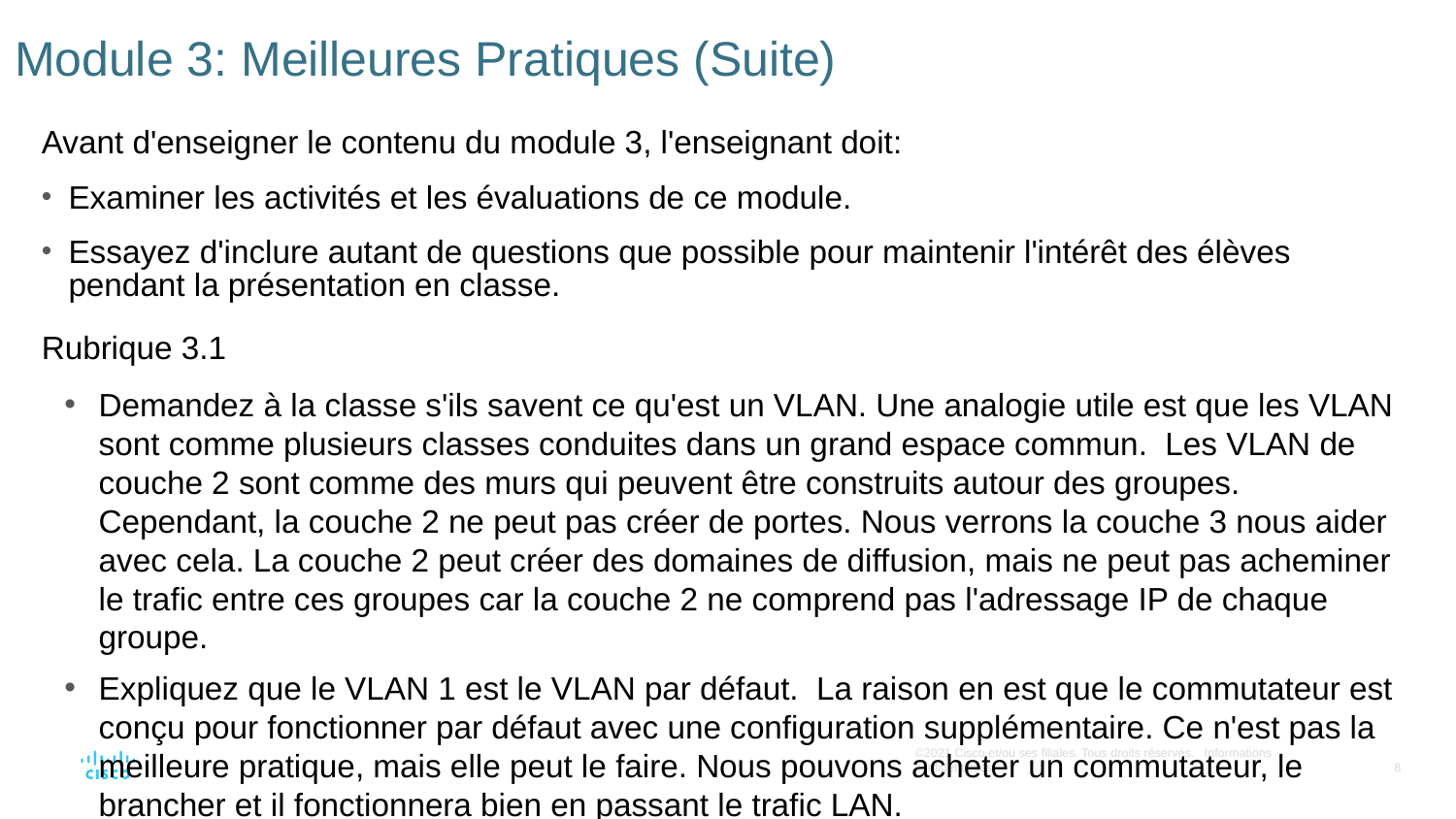

# Module 3: Meilleures Pratiques (Suite)
Avant d'enseigner le contenu du module 3, l'enseignant doit:
Examiner les activités et les évaluations de ce module.
Essayez d'inclure autant de questions que possible pour maintenir l'intérêt des élèves pendant la présentation en classe.
Rubrique 3.1
Demandez à la classe s'ils savent ce qu'est un VLAN. Une analogie utile est que les VLAN sont comme plusieurs classes conduites dans un grand espace commun.  Les VLAN de couche 2 sont comme des murs qui peuvent être construits autour des groupes. Cependant, la couche 2 ne peut pas créer de portes. Nous verrons la couche 3 nous aider avec cela. La couche 2 peut créer des domaines de diffusion, mais ne peut pas acheminer le trafic entre ces groupes car la couche 2 ne comprend pas l'adressage IP de chaque groupe.
Expliquez que le VLAN 1 est le VLAN par défaut.  La raison en est que le commutateur est conçu pour fonctionner par défaut avec une configuration supplémentaire. Ce n'est pas la meilleure pratique, mais elle peut le faire. Nous pouvons acheter un commutateur, le brancher et il fonctionnera bien en passant le trafic LAN.